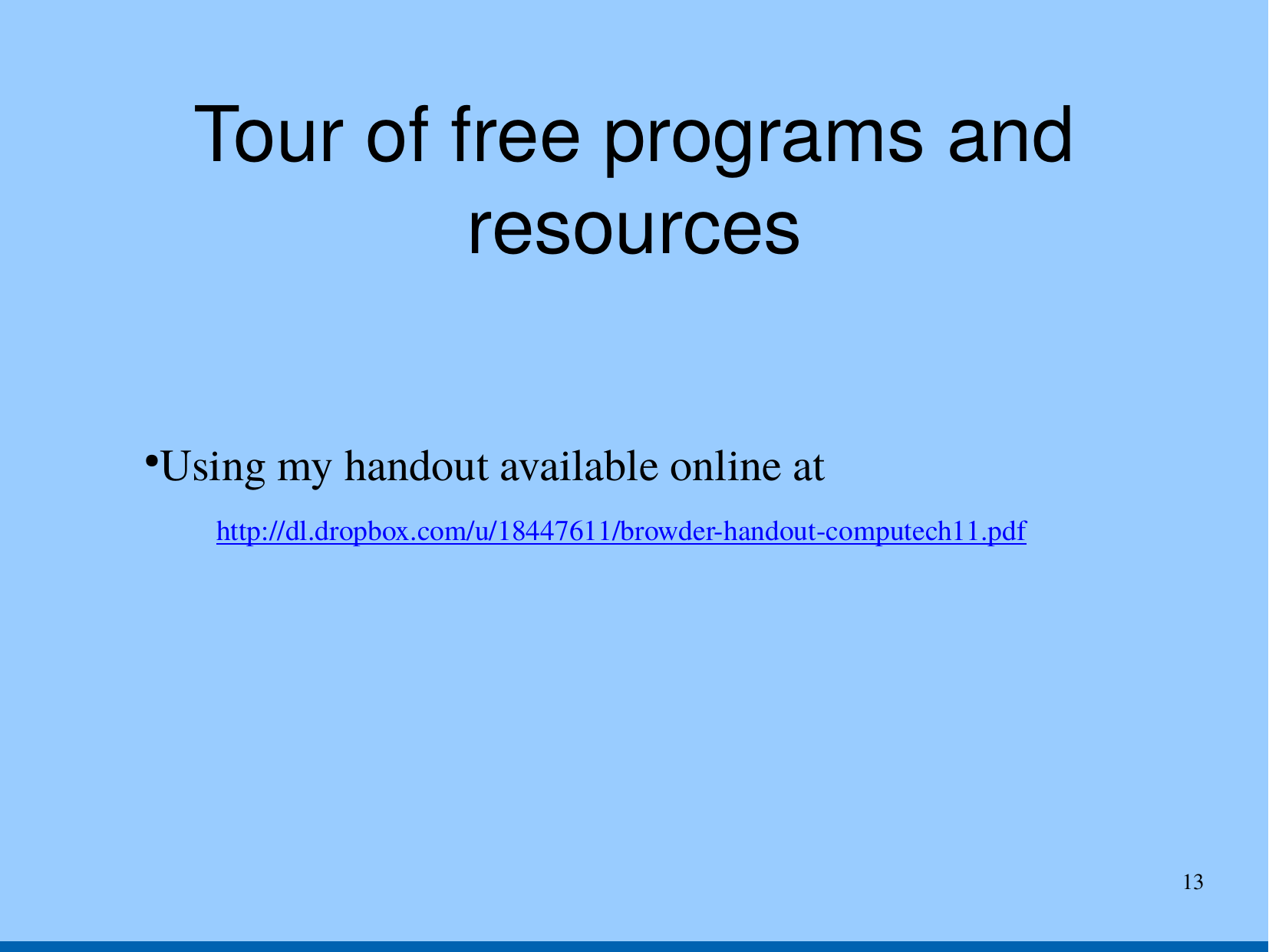

Tour of free programs and resources
Using my handout available online at
http://dl.dropbox.com/u/18447611/browder-handout-computech11.pdf
13